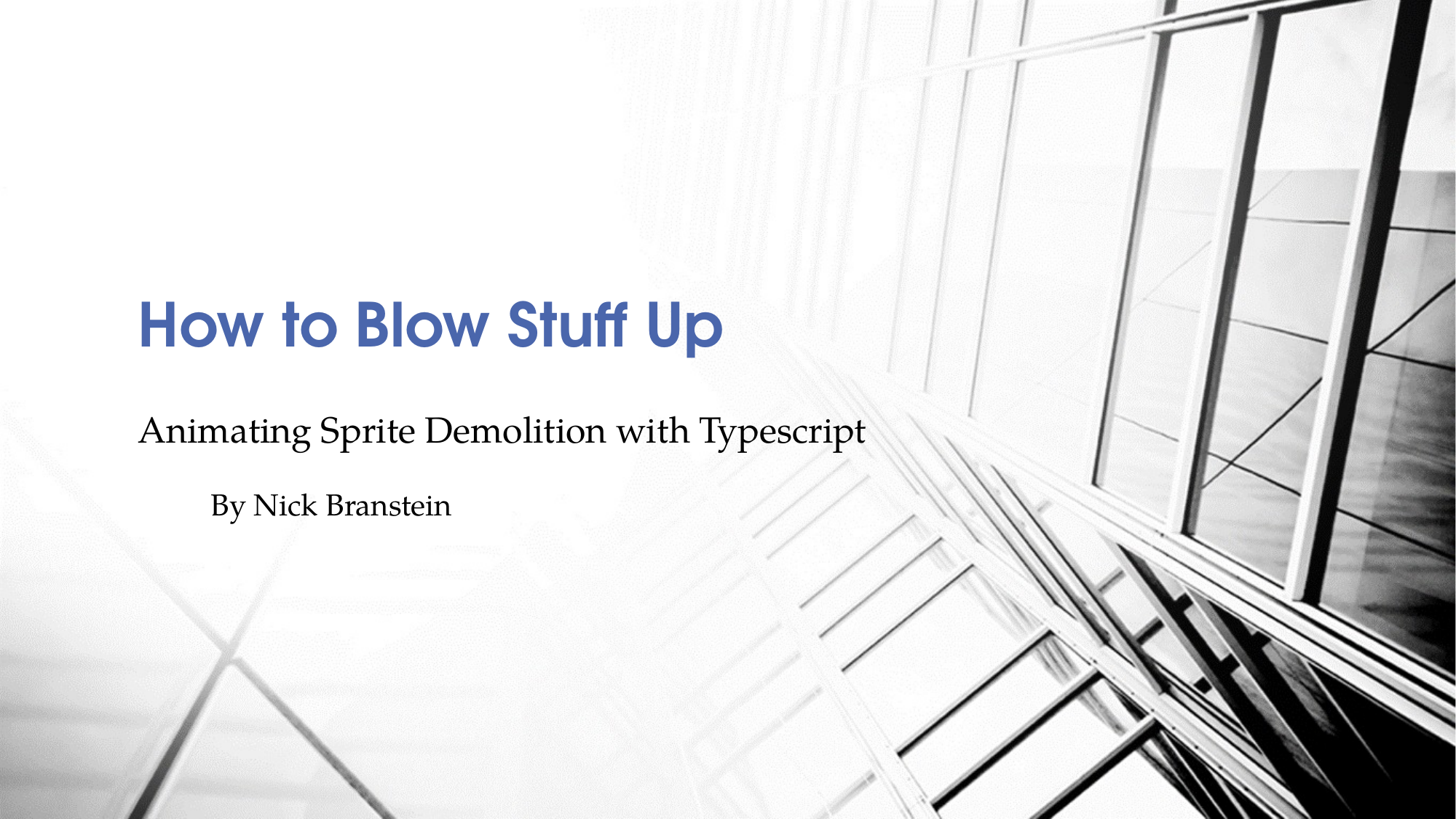

# How to Blow Stuff Up
Animating Sprite Demolition with Typescript
By Nick Branstein